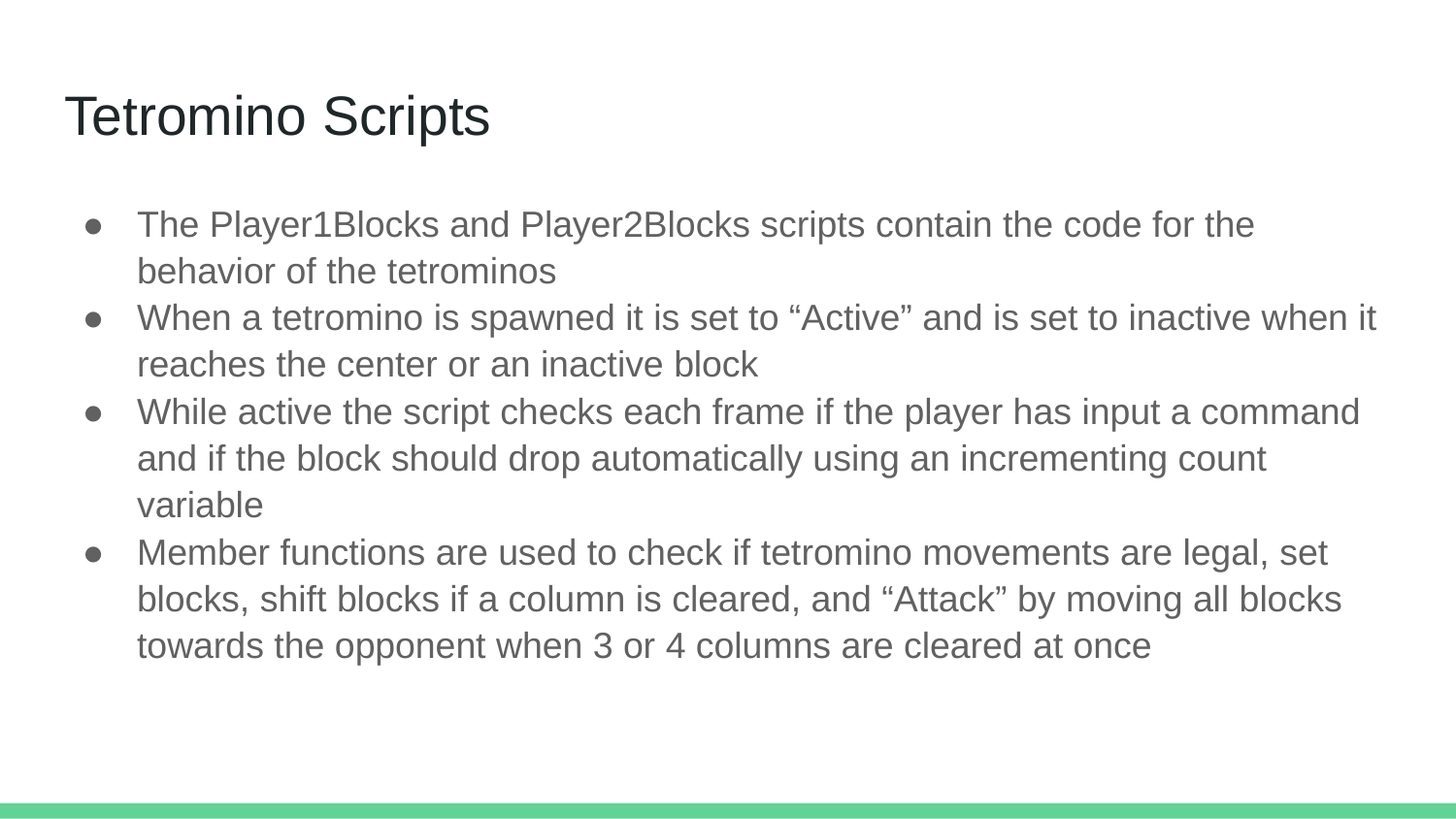

# Tetromino Scripts
The Player1Blocks and Player2Blocks scripts contain the code for the behavior of the tetrominos
When a tetromino is spawned it is set to “Active” and is set to inactive when it reaches the center or an inactive block
While active the script checks each frame if the player has input a command and if the block should drop automatically using an incrementing count variable
Member functions are used to check if tetromino movements are legal, set blocks, shift blocks if a column is cleared, and “Attack” by moving all blocks towards the opponent when 3 or 4 columns are cleared at once